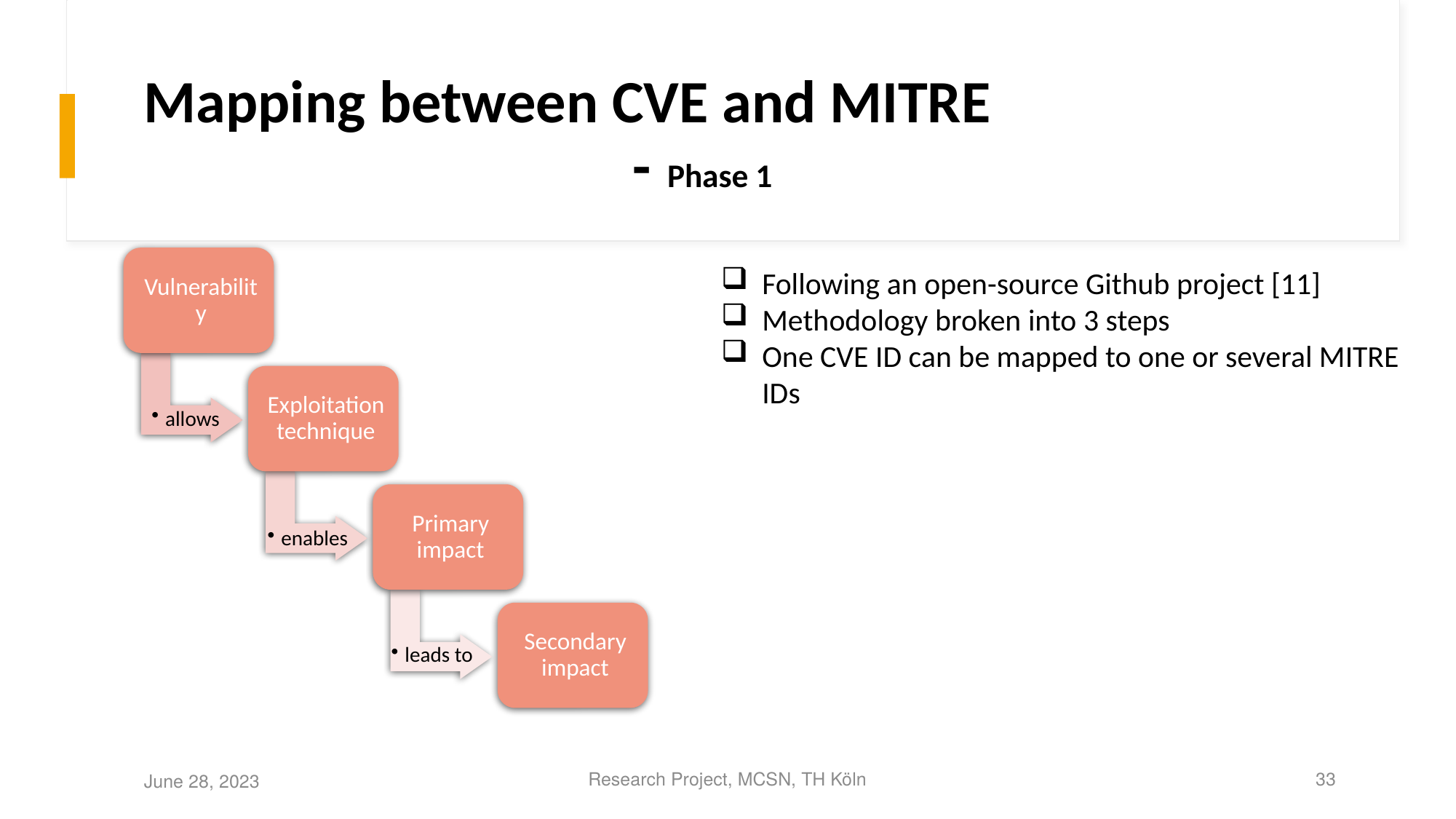

# Mapping between CVE and MITRE - Phase 1
Vulnerability
allows
Exploitation technique
enables
Primary impact
leads to
Secondary impact
Following an open-source Github project [11]
Methodology broken into 3 steps
One CVE ID can be mapped to one or several MITRE IDs

June 28, 2023
Research Project, MCSN, TH Köln
33